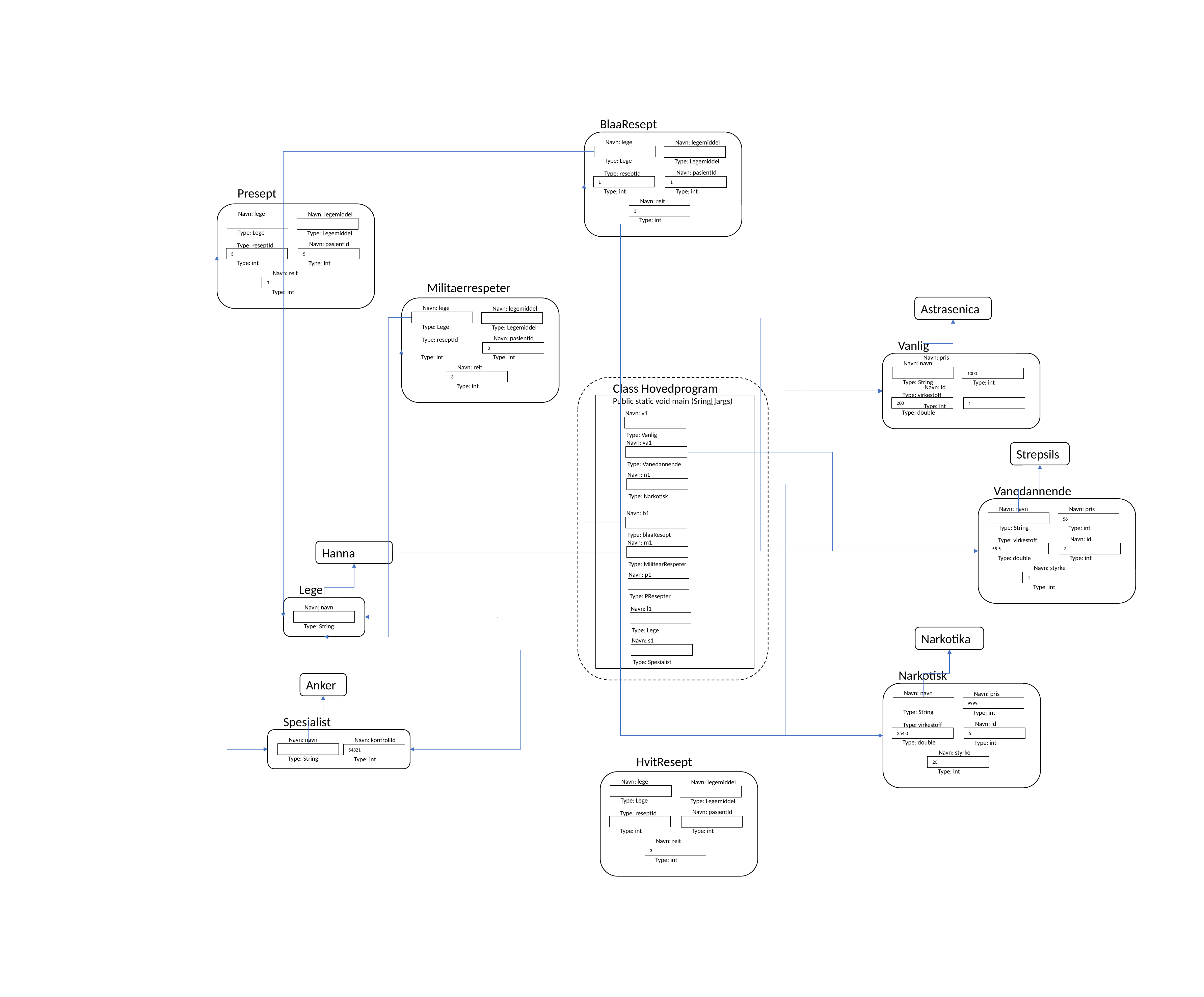

BlaaResept

Navn: lege
Navn: legemiddel

Type: Lege
Type: Legemiddel
Navn: pasientId
Type: reseptId
1
1
Presept
Type: int
Type: int
Navn: reit

3
Navn: lege
Navn: legemiddel
Type: int

Type: Lege
Type: Legemiddel
Navn: pasientId
Type: reseptId
5
5
Type: int
Type: int
Navn: reit
Militaerrespeter
3
Type: int
Astrasenica

Navn: lege
Navn: legemiddel

Type: Lege
Type: Legemiddel
Navn: pasientId
Type: reseptId
Vanlig
3
Type: int
Type: int
Navn: pris

Navn: navn
Navn: reit

1000
3
Type: String
Type: int

Class Hovedprogram
Public static void main (Sring[]args)
Type: int
Navn: id
Type: virkestoff

200
1
Type: int
Type: double
Navn: v1

Type: Vanlig
Navn: va1
Strepsils

Type: Vanedannende
Navn: n1

Vanedannende
Type: Narkotisk

Navn: navn
Navn: pris
Navn: b1

56

Type: String
Type: int
Type: blaaResept
Navn: id
Type: virkestoff
Navn: m1
Hanna
55.5
3

Type: double
Type: int
Type: MilitearRespeter
Navn: styrke
Navn: p1
1

Lege
Type: int
Type: PResepter

Navn: navn
Navn: l1

Type: String
Type: Lege
Narkotika
Navn: s1

Type: Spesialist
Narkotisk
Anker

Navn: navn
Navn: pris

9999
Type: String
Type: int
Spesialist
Navn: id
Type: virkestoff
254.0
5

Navn: navn
Navn: kontrollId
Type: double
Type: int

54321
Navn: styrke
HvitResept
Type: String
Type: int
20
Type: int

Navn: lege
Navn: legemiddel

Type: Lege
Type: Legemiddel
Navn: pasientId
Type: reseptId

Type: int
Type: int
Navn: reit
3
Type: int